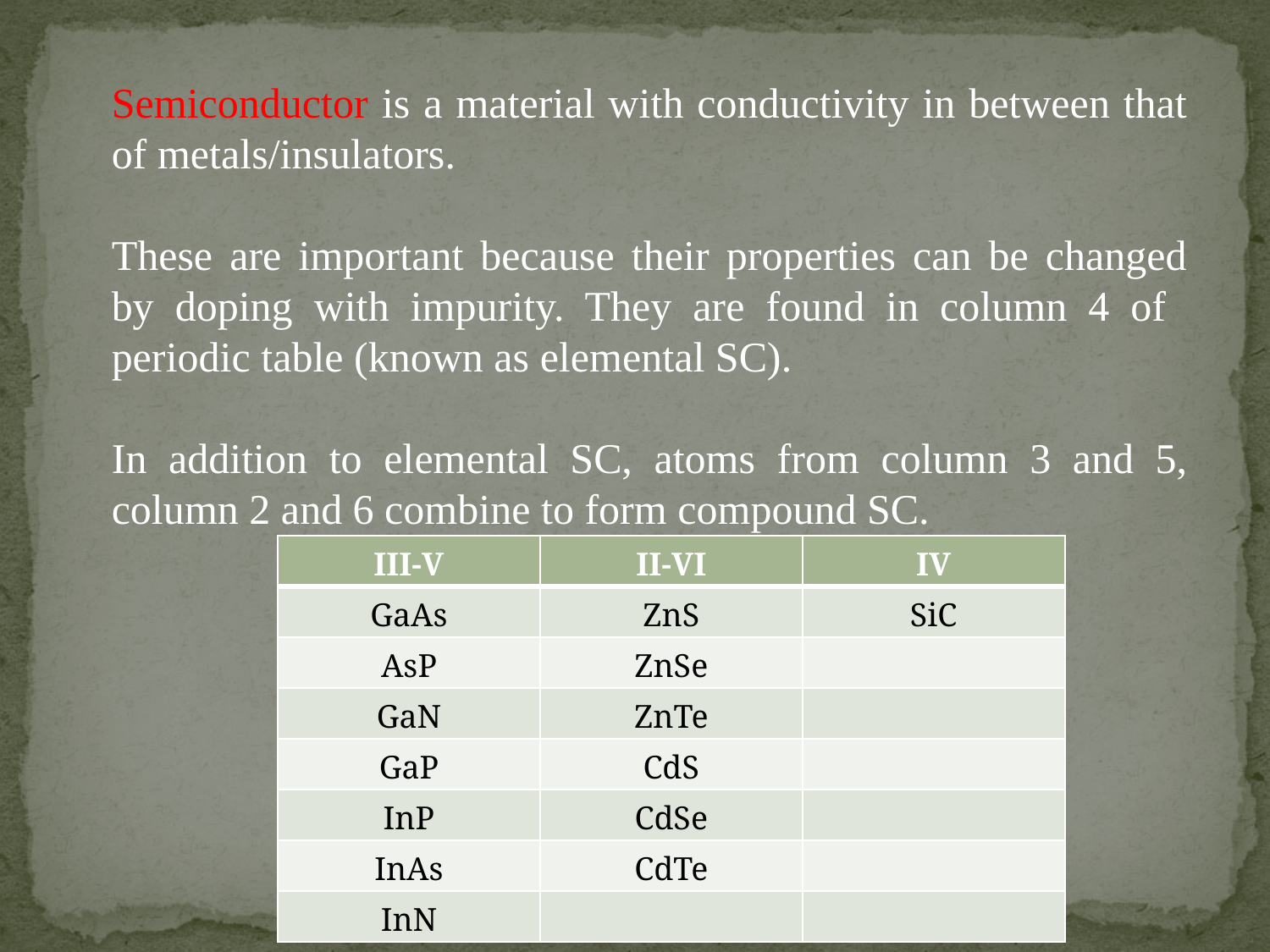

Semiconductor is a material with conductivity in between that of metals/insulators.

These are important because their properties can be changed by doping with impurity. They are found in column 4 of  periodic table (known as elemental SC).

In addition to elemental SC, atoms from column 3 and 5, column 2 and 6 combine to form compound SC.

| III-V | II-VI | IV |
| --- | --- | --- |
| GaAs | ZnS | SiC |
| AsP | ZnSe |  |
| GaN | ZnTe |  |
| GaP | CdS |  |
| InP | CdSe |  |
| InAs | CdTe |  |
| InN |  |  |